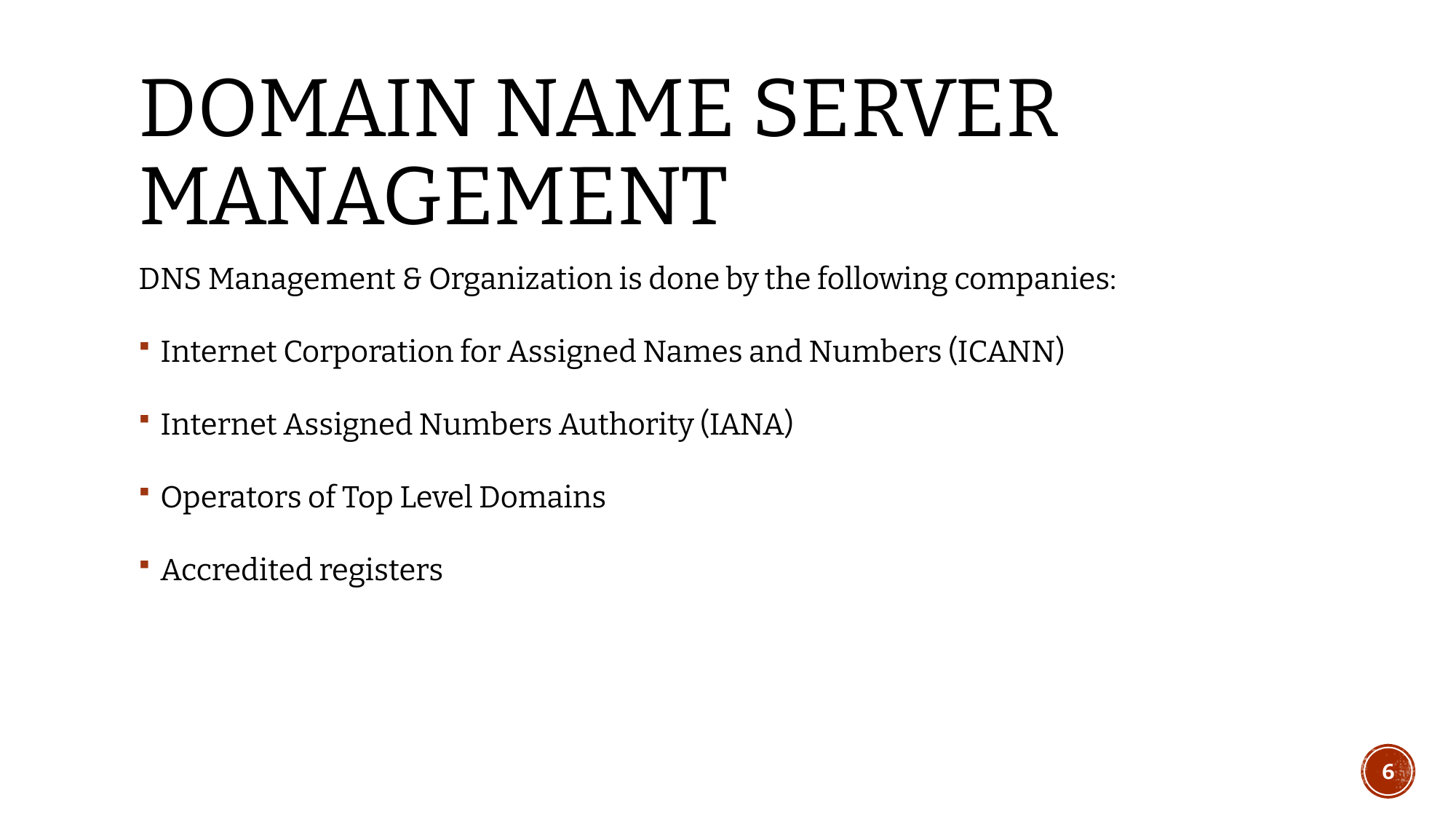

# Domain Name Server Management
DNS Management & Organization is done by the following companies:
Internet Corporation for Assigned Names and Numbers (ICANN)
Internet Assigned Numbers Authority (IANA)
Operators of Top Level Domains
Accredited registers

6